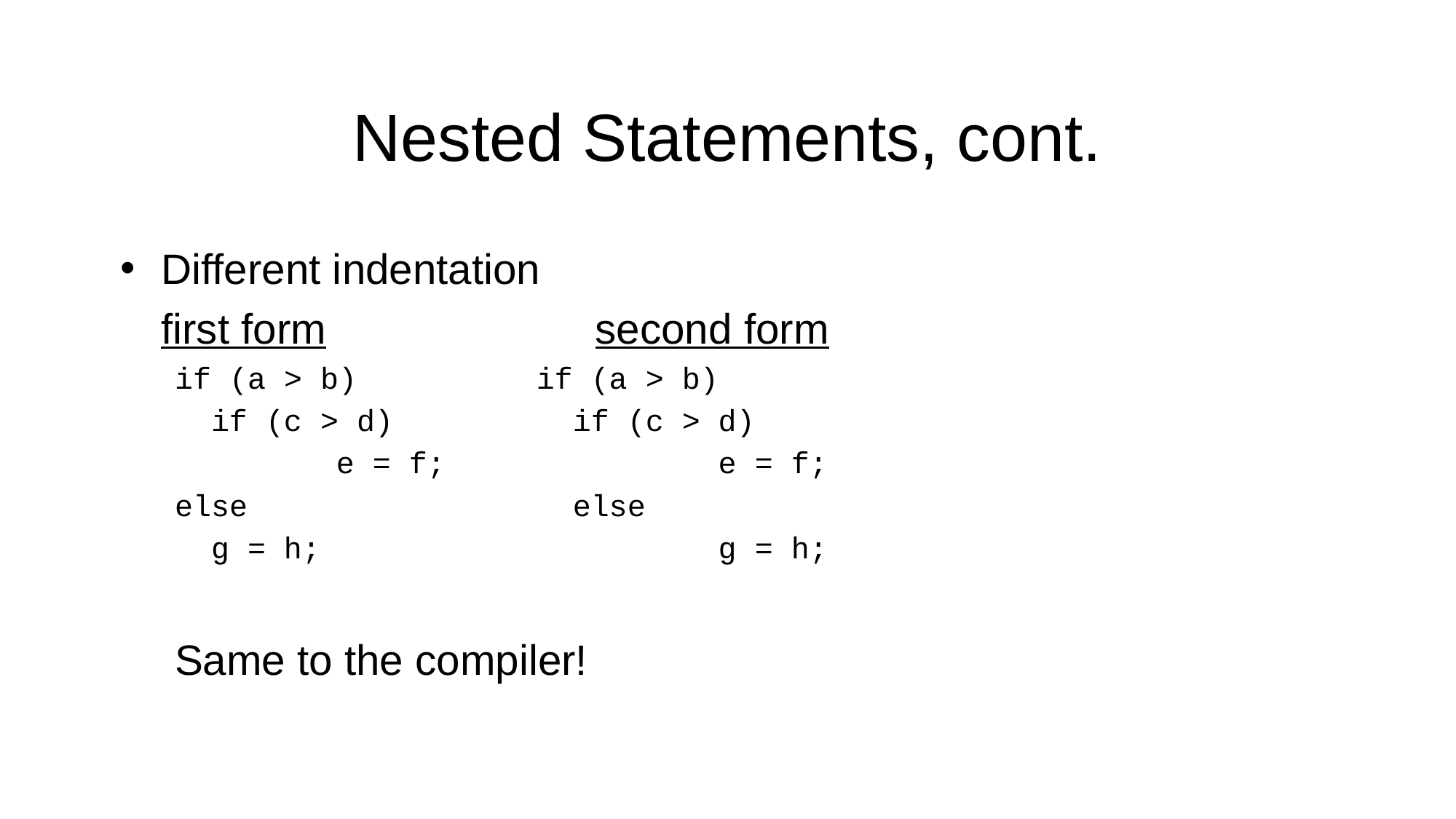

# Nested Statements, cont.
Different indentation
	first form		         second form
if (a > b)		if (a > b)
  if (c > d)		  if (c > d)
		 e = f;	          e = f;
else	              else
  g = h;			    g = h;

Same to the compiler!